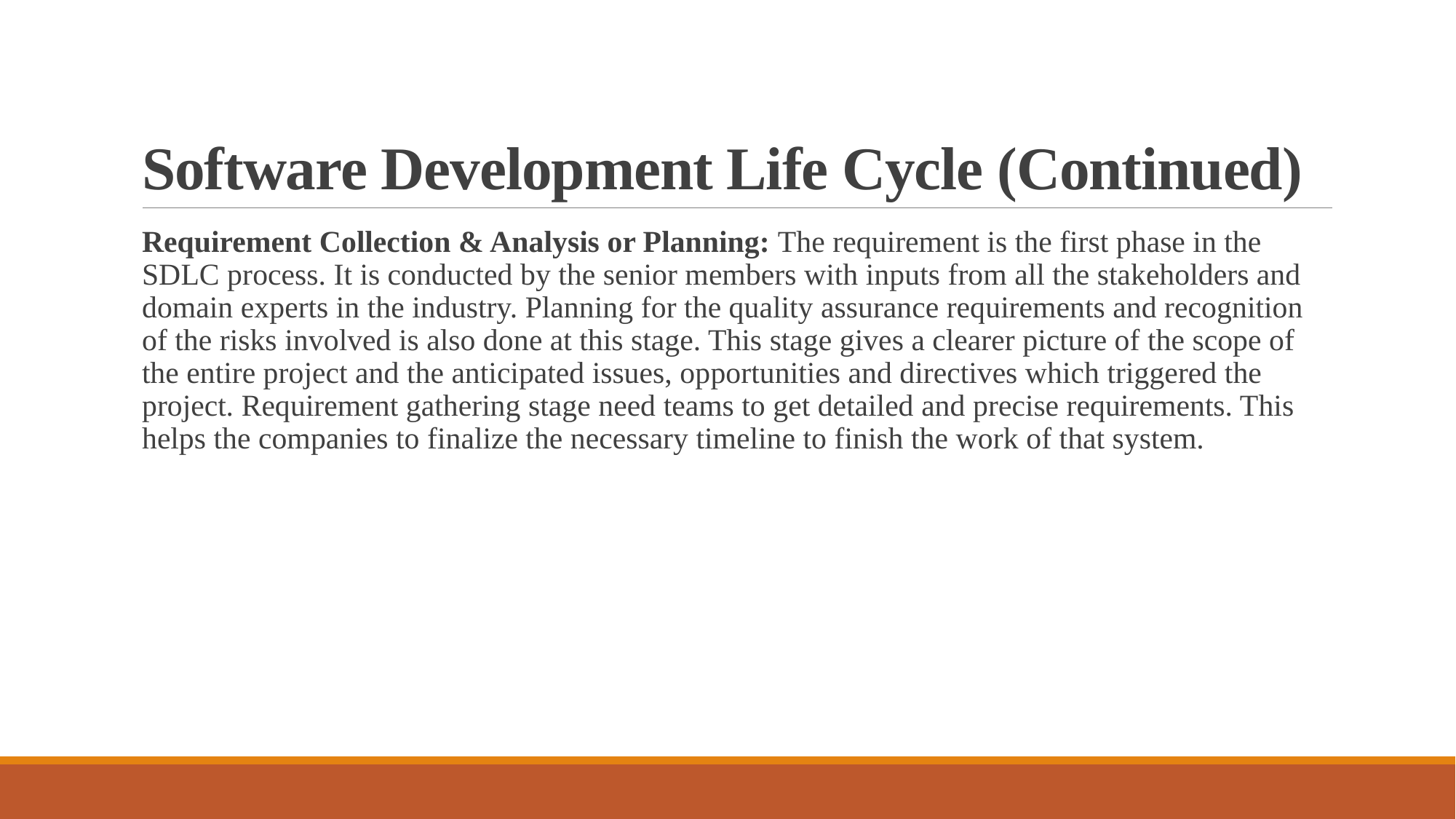

# Software Development Life Cycle (Continued)
Requirement Collection & Analysis or Planning: The requirement is the first phase in the SDLC process. It is conducted by the senior members with inputs from all the stakeholders and domain experts in the industry. Planning for the quality assurance requirements and recognition of the risks involved is also done at this stage. This stage gives a clearer picture of the scope of the entire project and the anticipated issues, opportunities and directives which triggered the project. Requirement gathering stage need teams to get detailed and precise requirements. This helps the companies to finalize the necessary timeline to finish the work of that system.